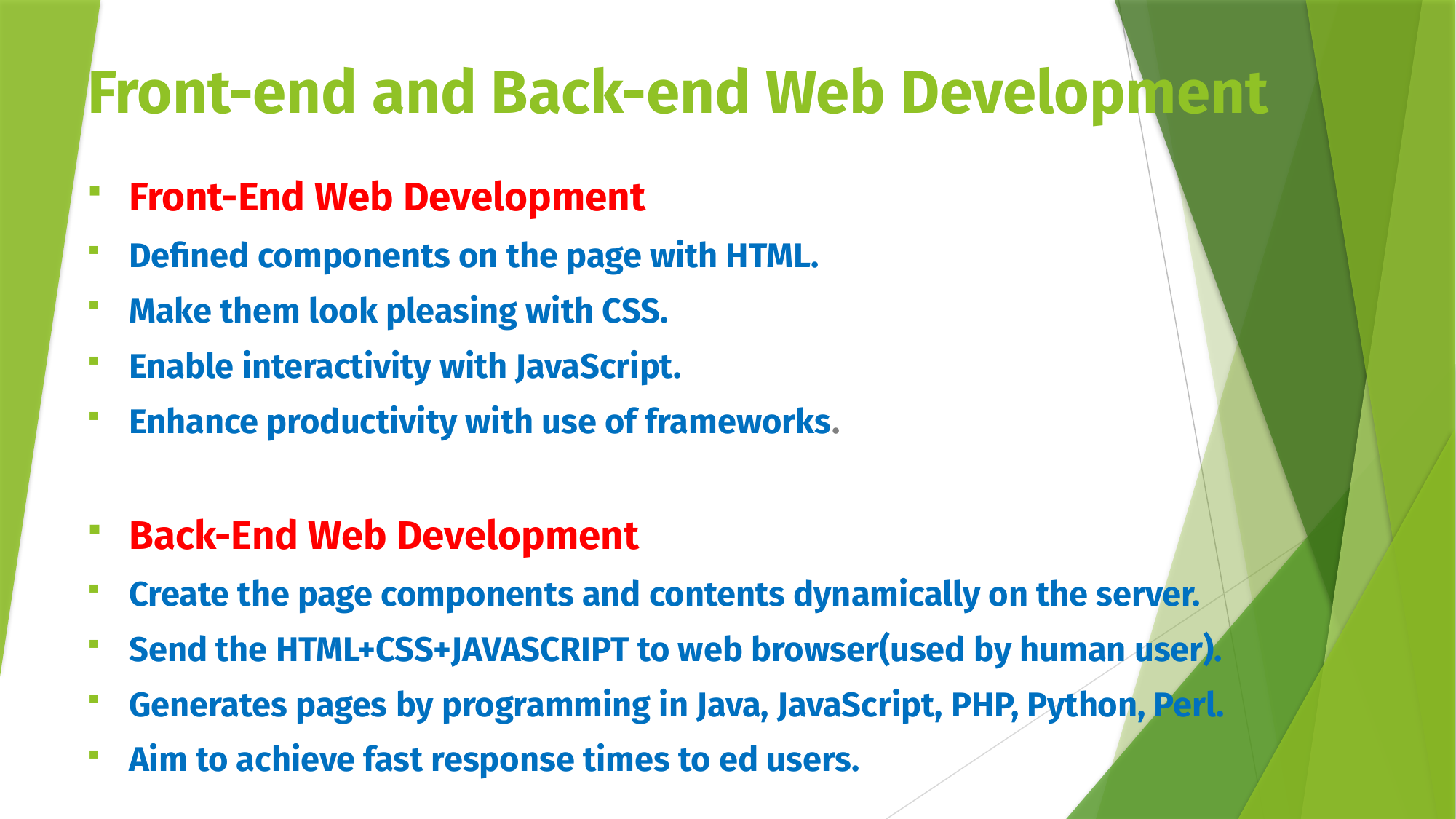

# Front-end and Back-end Web Development
Front-End Web Development
Defined components on the page with HTML.
Make them look pleasing with CSS.
Enable interactivity with JavaScript.
Enhance productivity with use of frameworks.

Back-End Web Development
Create the page components and contents dynamically on the server.
Send the HTML+CSS+JAVASCRIPT to web browser(used by human user).
Generates pages by programming in Java, JavaScript, PHP, Python, Perl.
Aim to achieve fast response times to ed users.